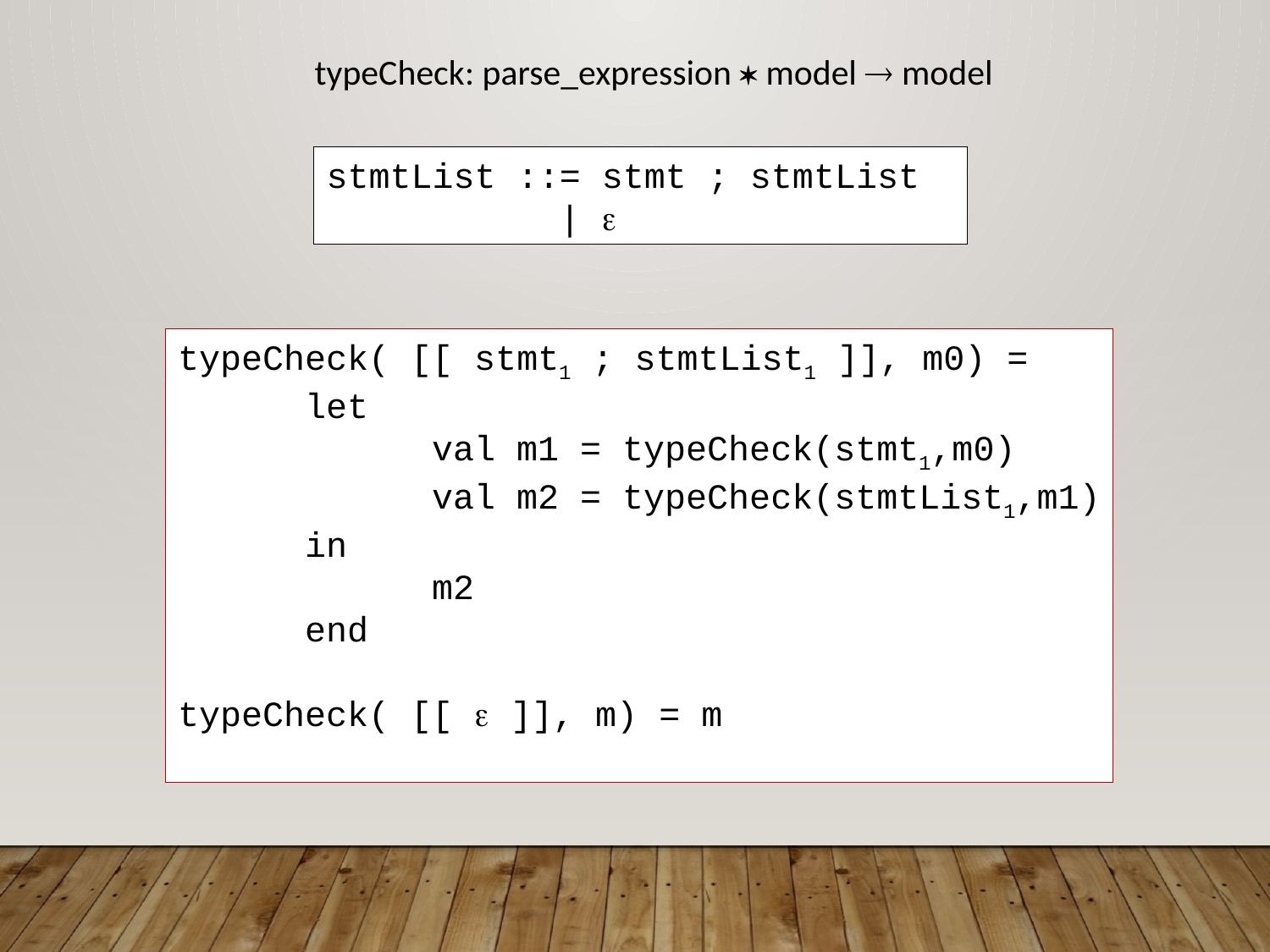

typeCheck: parse_expression ∗ model → model
stmtList ::= stmt ; stmtList
           | ε
typeCheck( [[ stmt1 ; stmtList1 ]], m0) =
	let
		val m1 = typeCheck(stmt1,m0)
		val m2 = typeCheck(stmtList1,m1)
	in
		m2
	end

typeCheck( [[ ε ]], m) = m